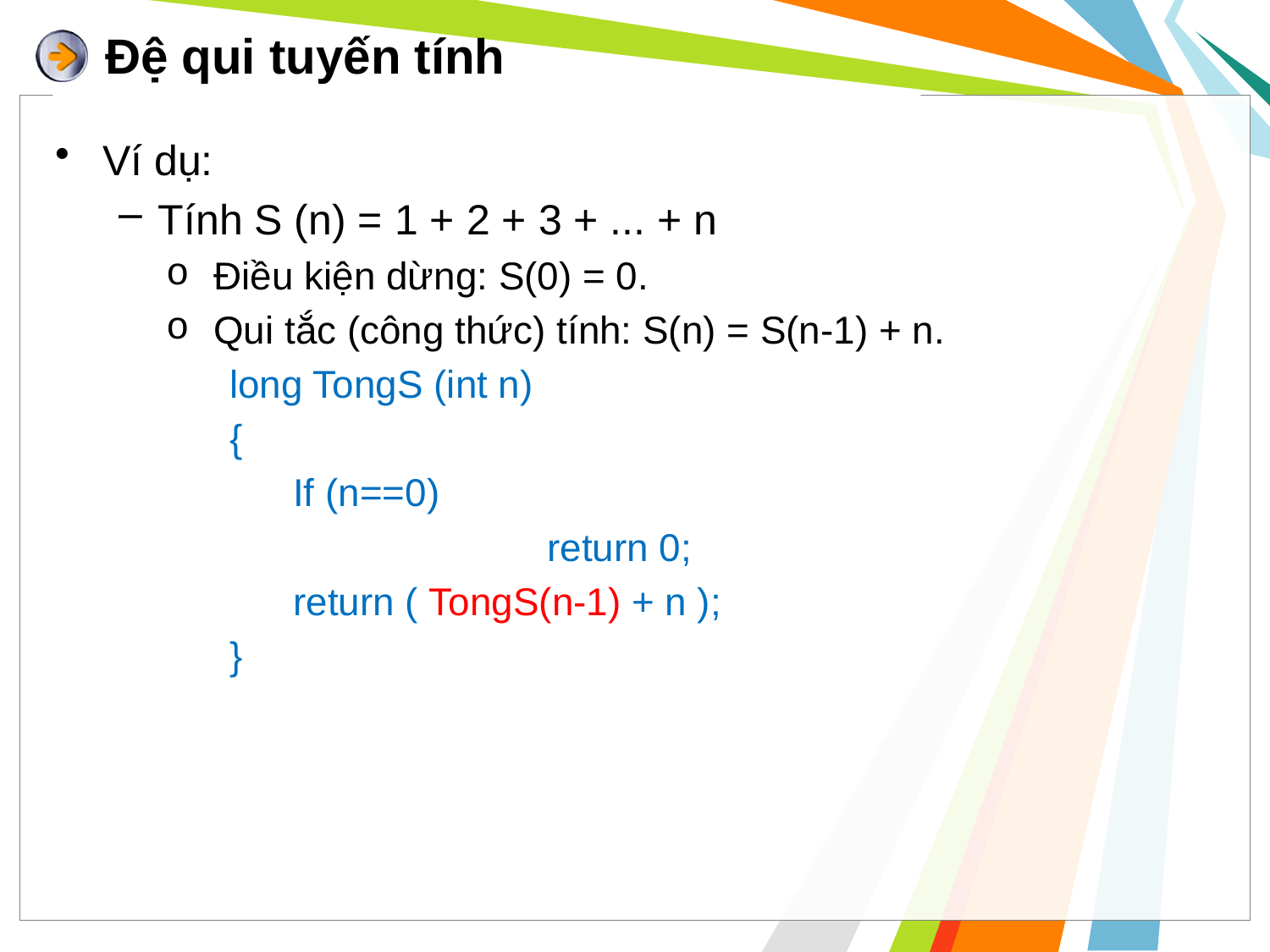

# Đệ qui tuyến tính
Ví dụ:
Tính S (n) = 1 + 2 + 3 + ... + n
Điều kiện dừng: S(0) = 0.
Qui tắc (công thức) tính: S(n) = S(n-1) + n.
long TongS (int n)
{
If (n==0)
		return 0;
return ( TongS(n-1) + n );
}